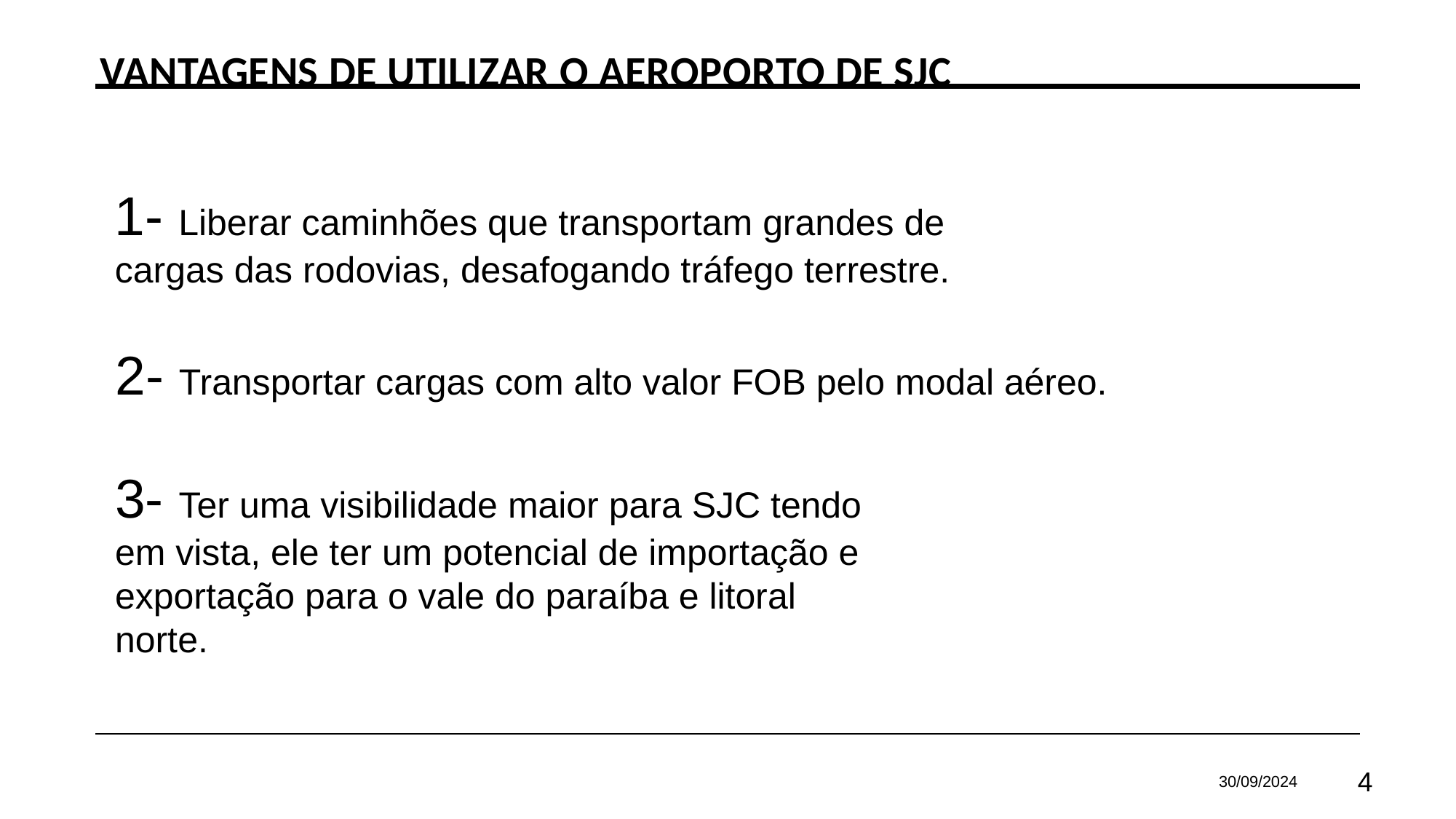

# VANTAGENS DE UTILiZAR O AEROPORTO DE SJC
1- Liberar caminhões que transportam grandes de cargas das rodovias, desafogando tráfego terrestre.

3- Ter uma visibilidade maior para SJC tendo em vista, ele ter um potencial de importação e exportação para o vale do paraíba e litoral norte.

2- Transportar cargas com alto valor FOB pelo modal aéreo.

30/09/2024
4